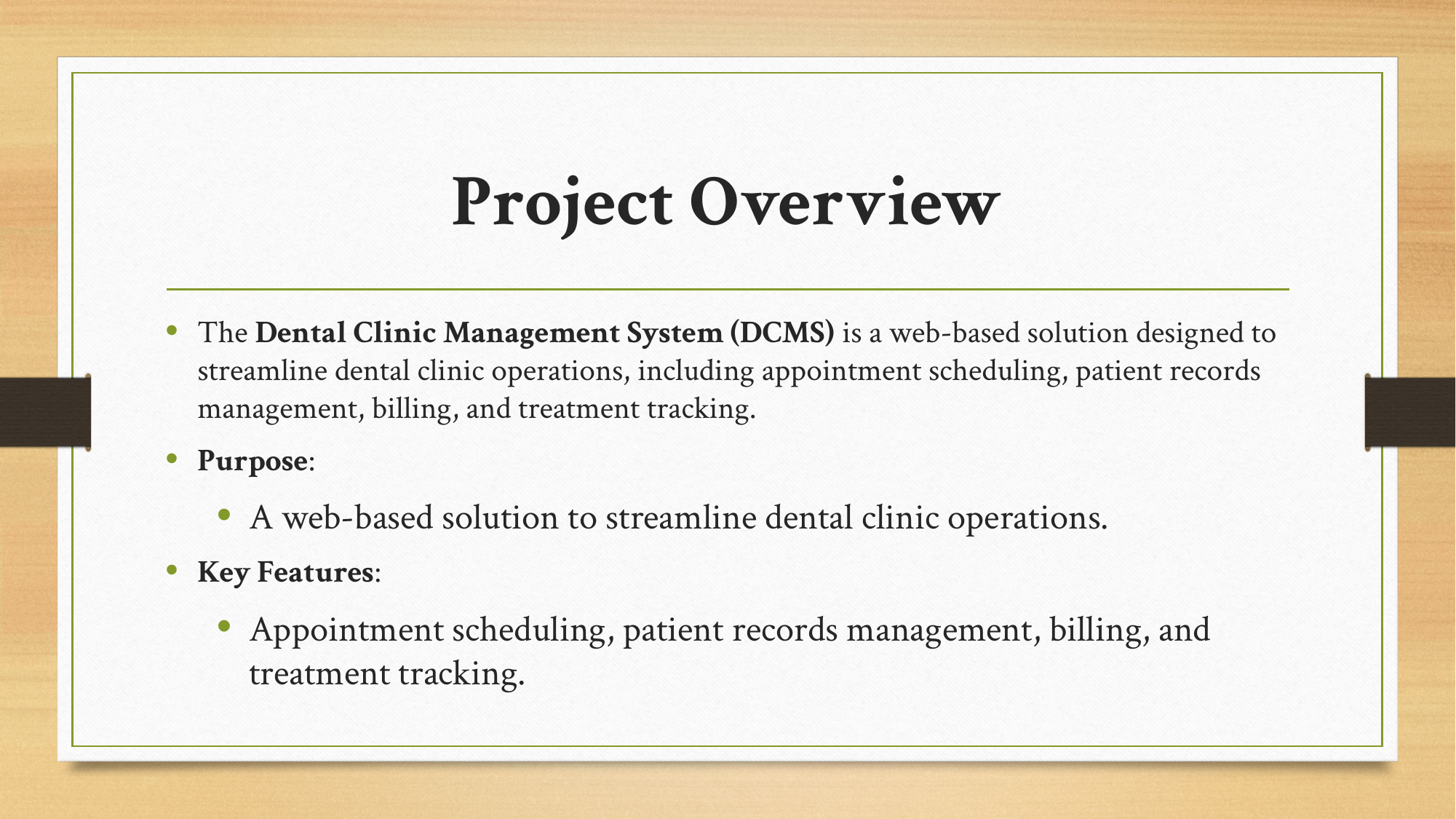

# Project Overview
The Dental Clinic Management System (DCMS) is a web-based solution designed to streamline dental clinic operations, including appointment scheduling, patient records management, billing, and treatment tracking.
Purpose:
A web-based solution to streamline dental clinic operations.
Key Features:
Appointment scheduling, patient records management, billing, and treatment tracking.